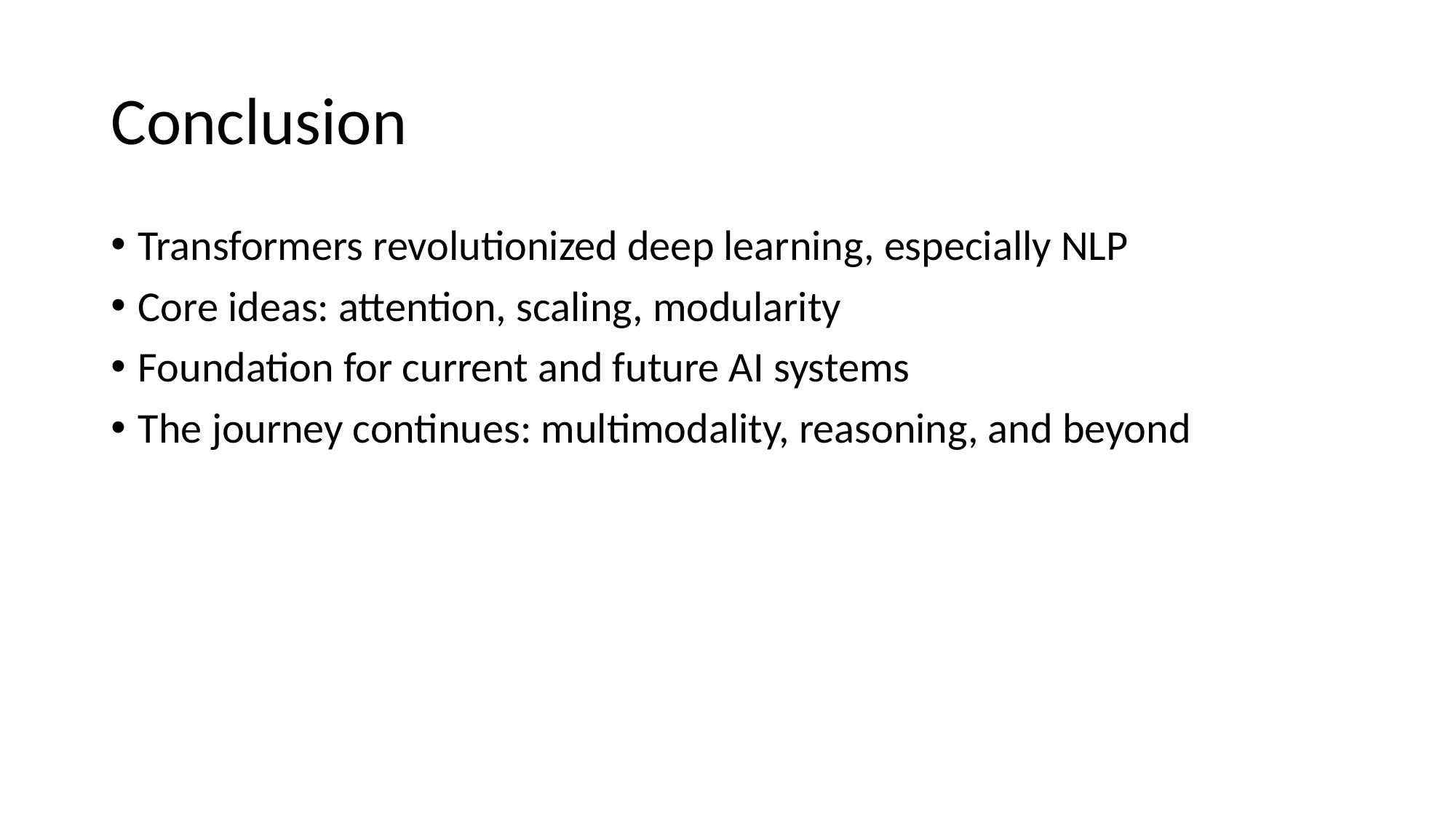

# Conclusion
Transformers revolutionized deep learning, especially NLP
Core ideas: attention, scaling, modularity
Foundation for current and future AI systems
The journey continues: multimodality, reasoning, and beyond